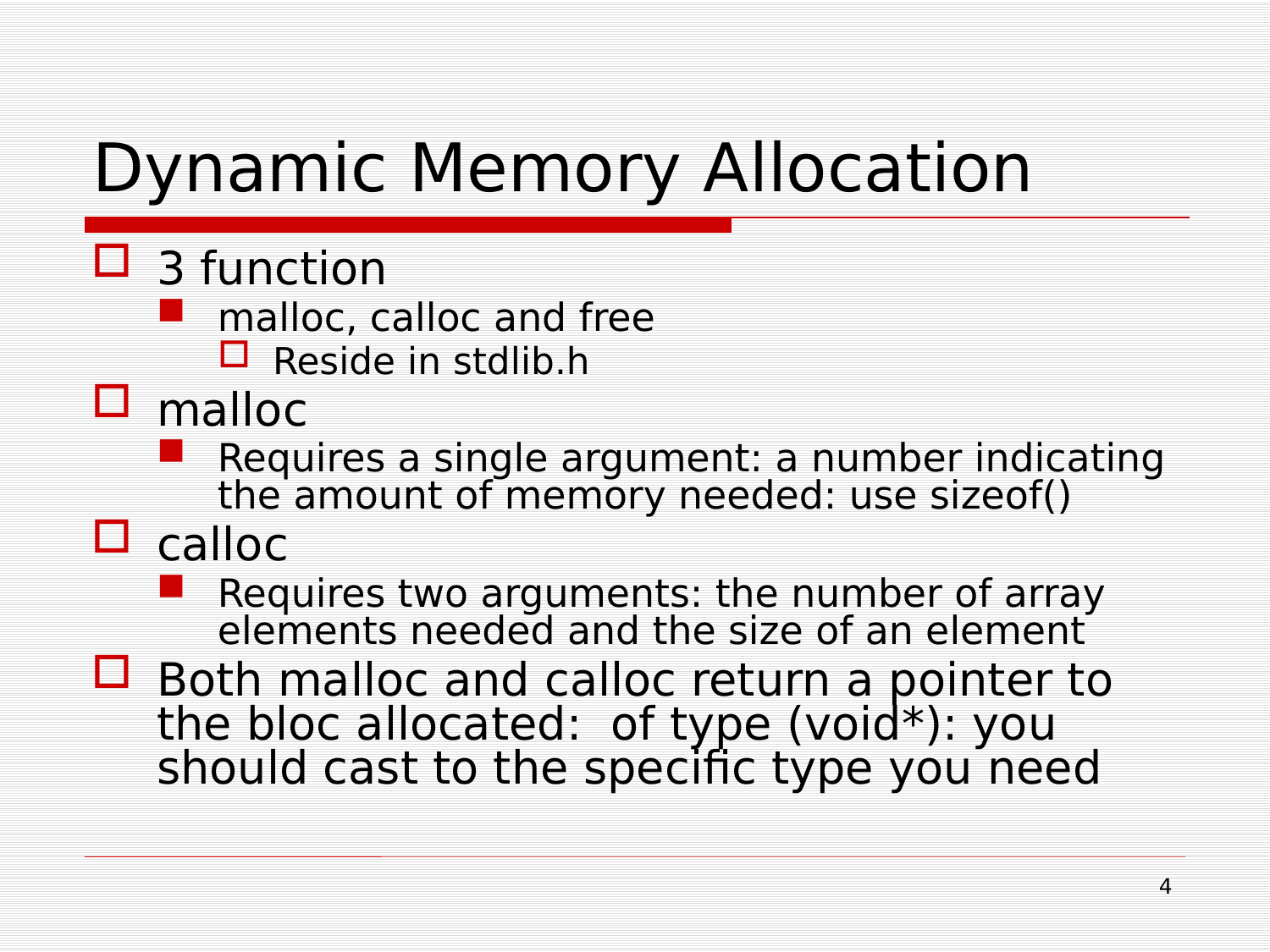

# Dynamic Memory Allocation
3 function
malloc, calloc and free
Reside in stdlib.h
malloc
Requires a single argument: a number indicating the amount of memory needed: use sizeof()
calloc
Requires two arguments: the number of array elements needed and the size of an element
Both malloc and calloc return a pointer to the bloc allocated:  of type (void*): you should cast to the specific type you need
4